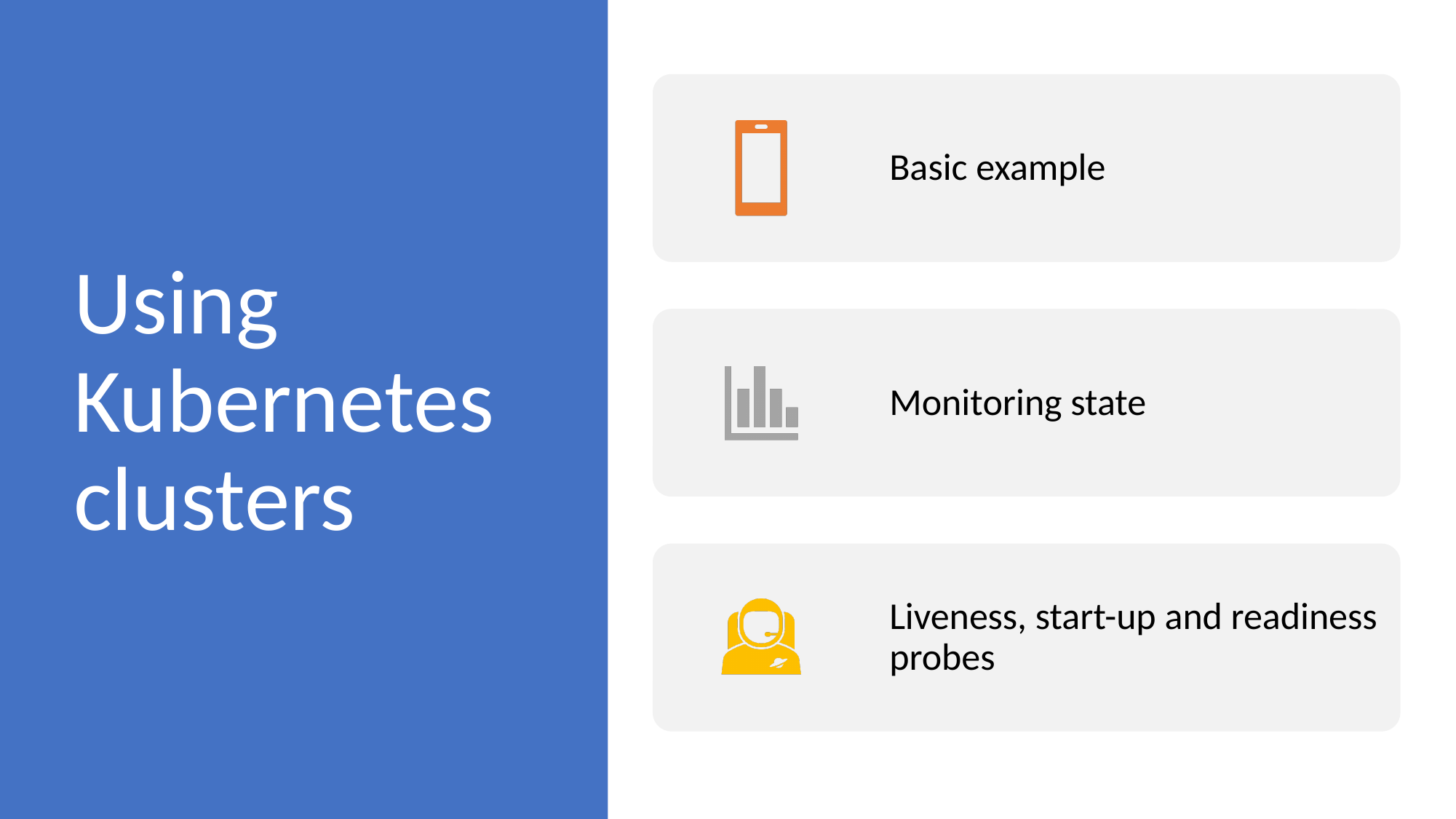

# Using Kubernetes clusters
Basic example
Monitoring state
Liveness, start-up and readiness probes